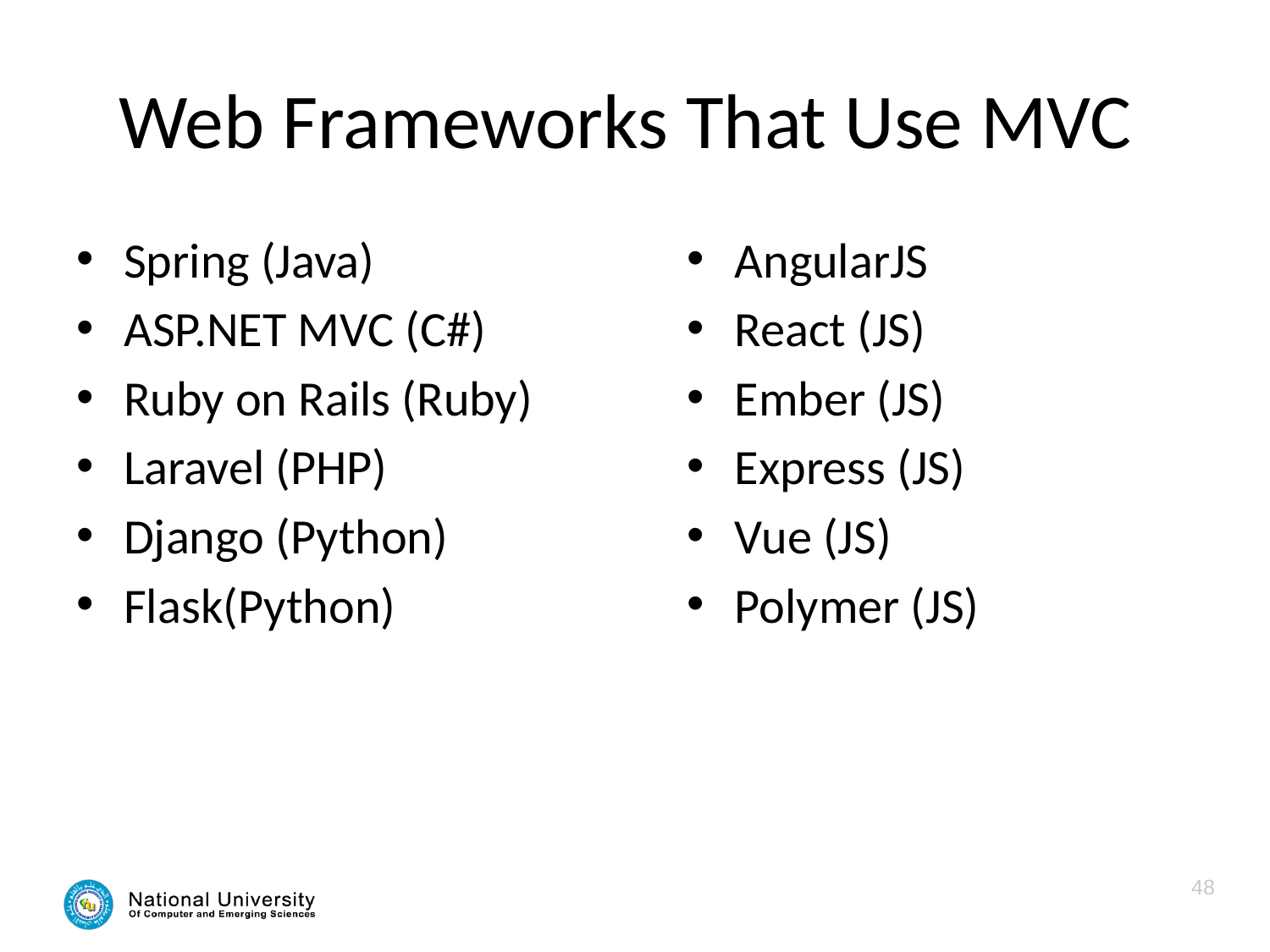

# Web Frameworks That Use MVC
Spring (Java)
ASP.NET MVC (C#)
Ruby on Rails (Ruby)
Laravel (PHP)
Django (Python)
Flask(Python)

AngularJS
React (JS)
Ember (JS)
Express (JS)
Vue (JS)
Polymer (JS)

48